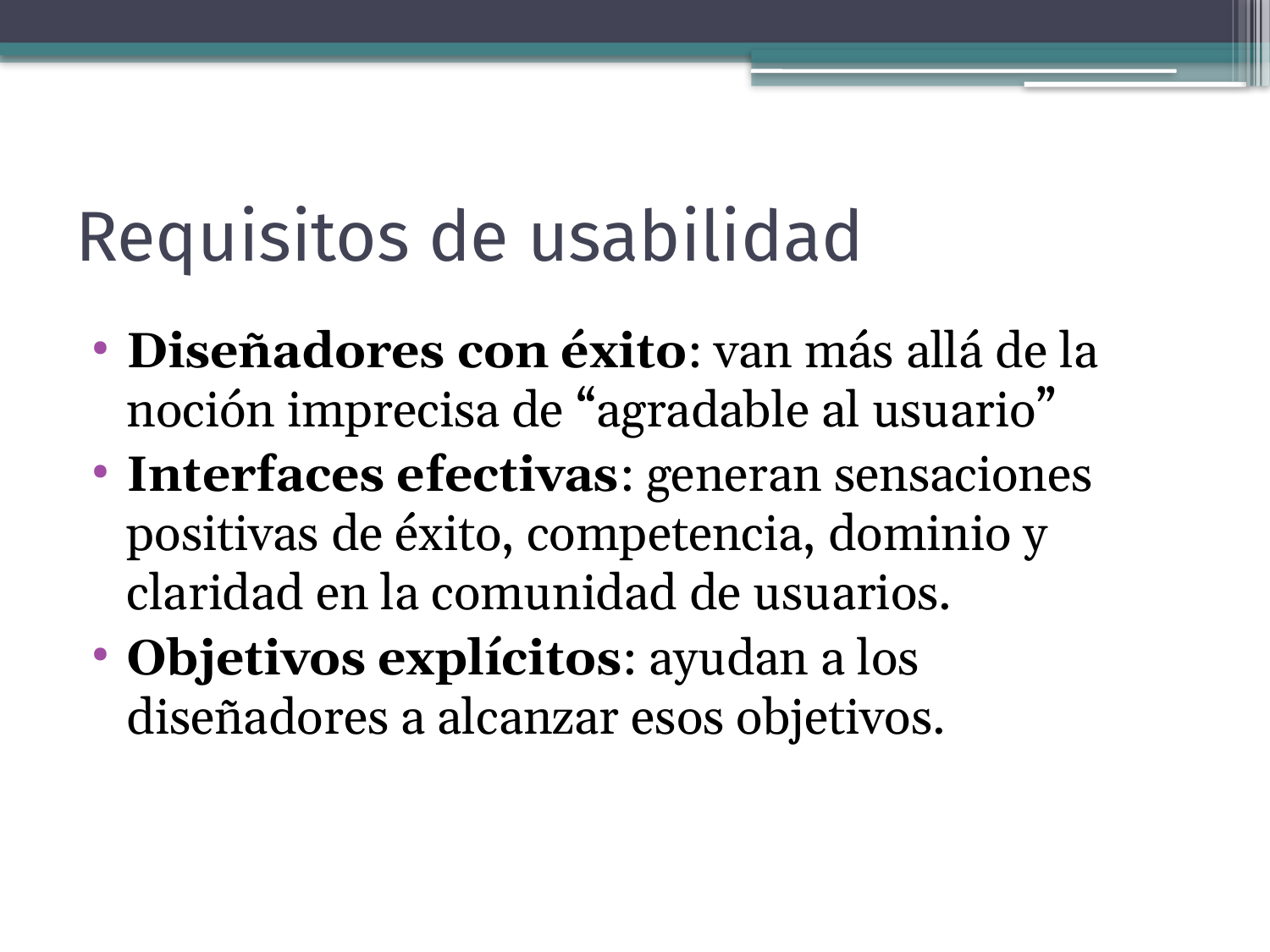

# Requisitos de usabilidad
Diseñadores con éxito: van más allá de la noción imprecisa de “agradable al usuario”
Interfaces efectivas: generan sensaciones positivas de éxito, competencia, dominio y claridad en la comunidad de usuarios.
Objetivos explícitos: ayudan a los diseñadores a alcanzar esos objetivos.